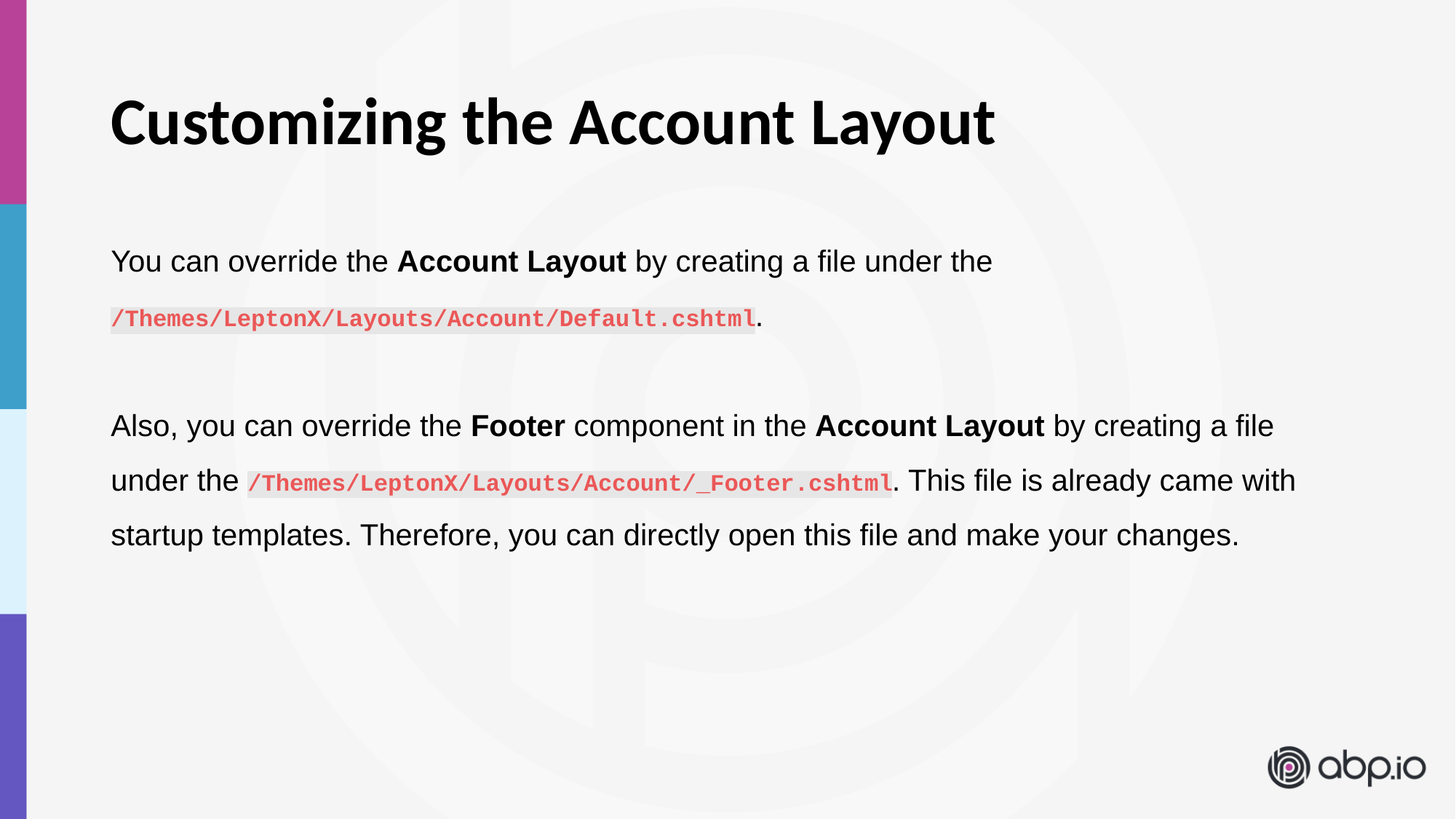

# Customizing the Account Layout
You can override the Account Layout by creating a file under the /Themes/LeptonX/Layouts/Account/Default.cshtml.

Also, you can override the Footer component in the Account Layout by creating a file under the /Themes/LeptonX/Layouts/Account/_Footer.cshtml. This file is already came with startup templates. Therefore, you can directly open this file and make your changes.